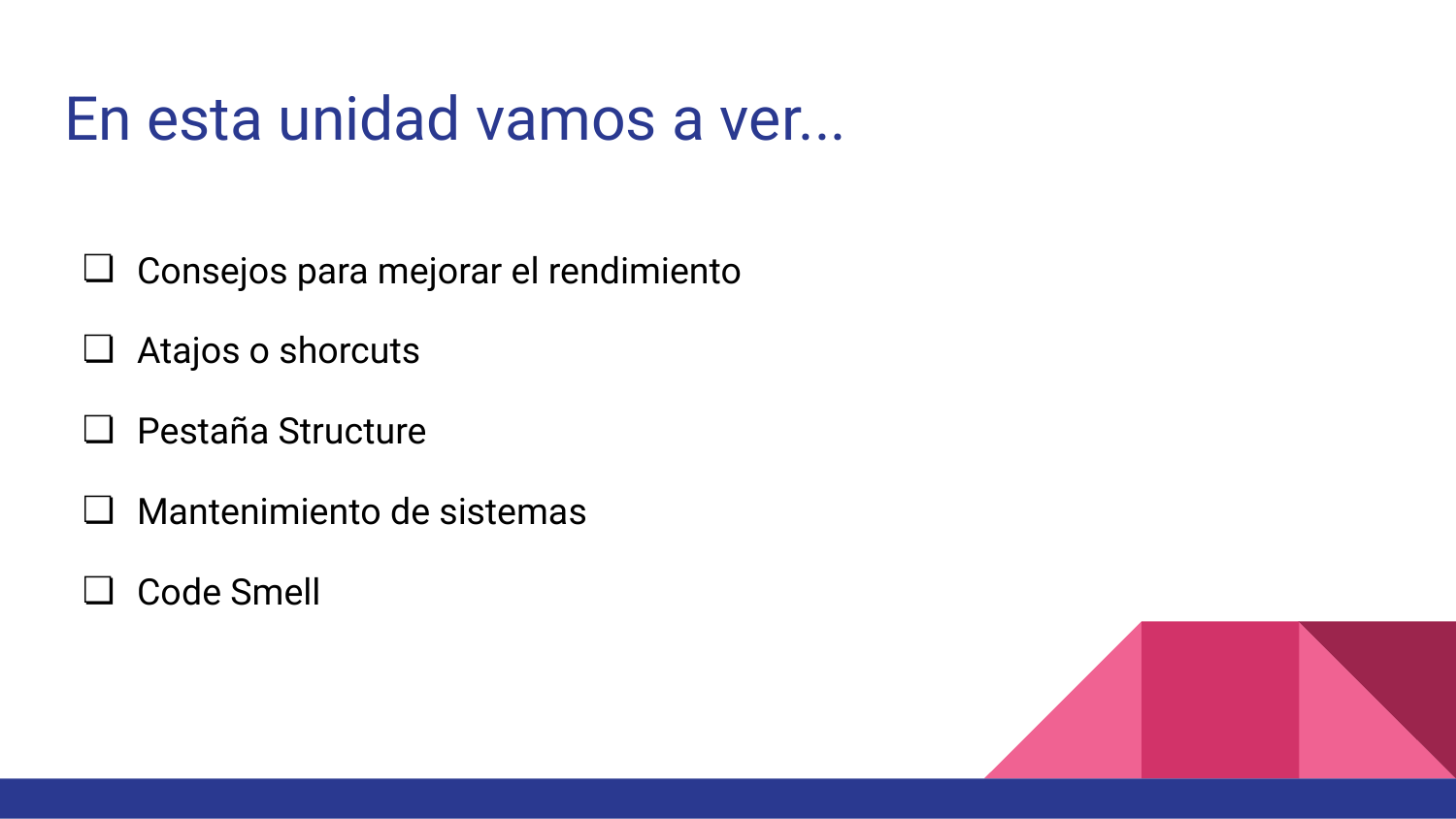

# En esta unidad vamos a ver...
Consejos para mejorar el rendimiento
Atajos o shorcuts
Pestaña Structure
Mantenimiento de sistemas
Code Smell